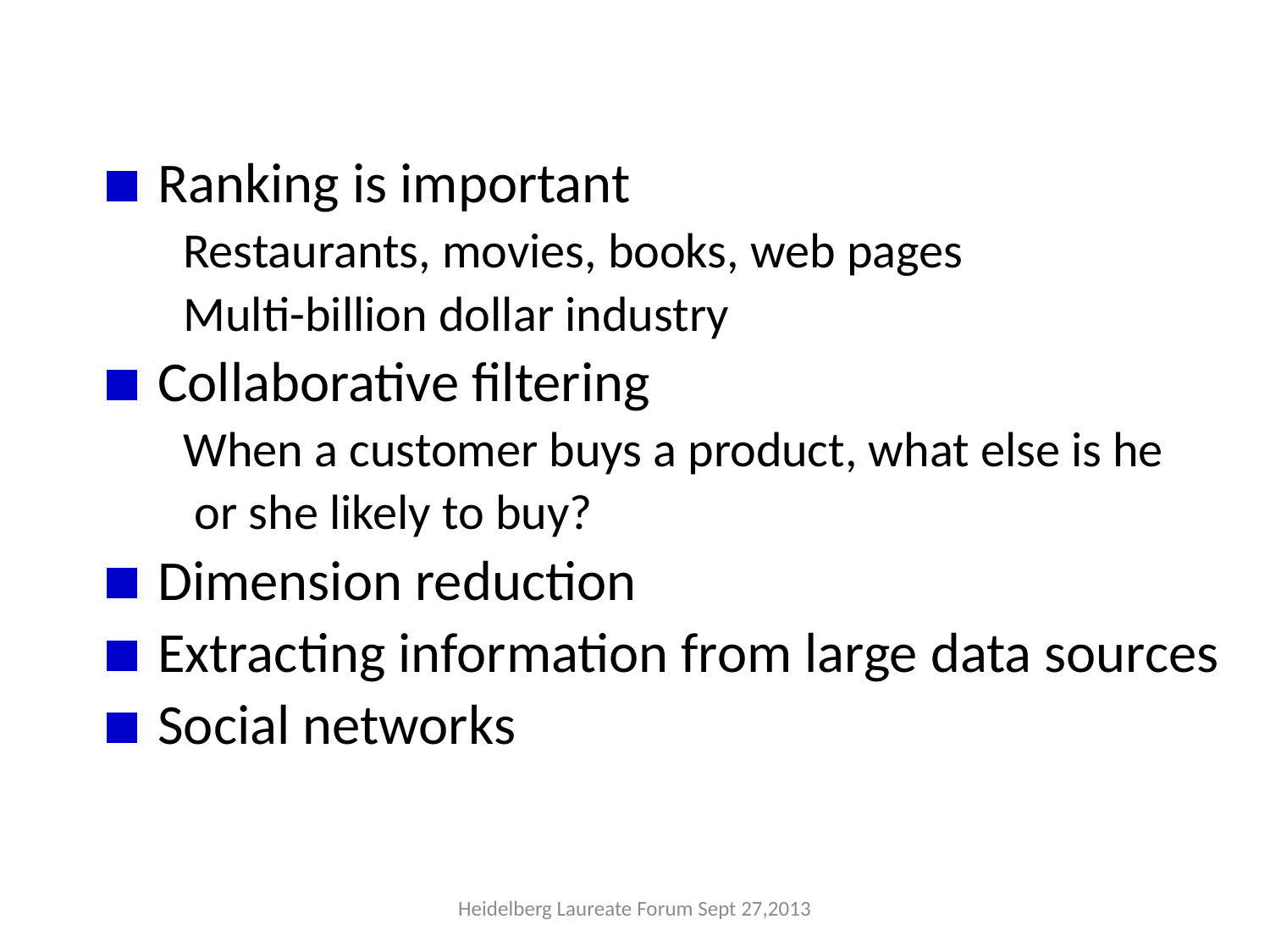

Ranking is important
  Restaurants, movies, books, web pages
  Multi-billion dollar industry
 Collaborative filtering
  When a customer buys a product, what else is he
   or she likely to buy?
 Dimension reduction
 Extracting information from large data sources
 Social networks
Heidelberg Laureate Forum Sept 27,2013